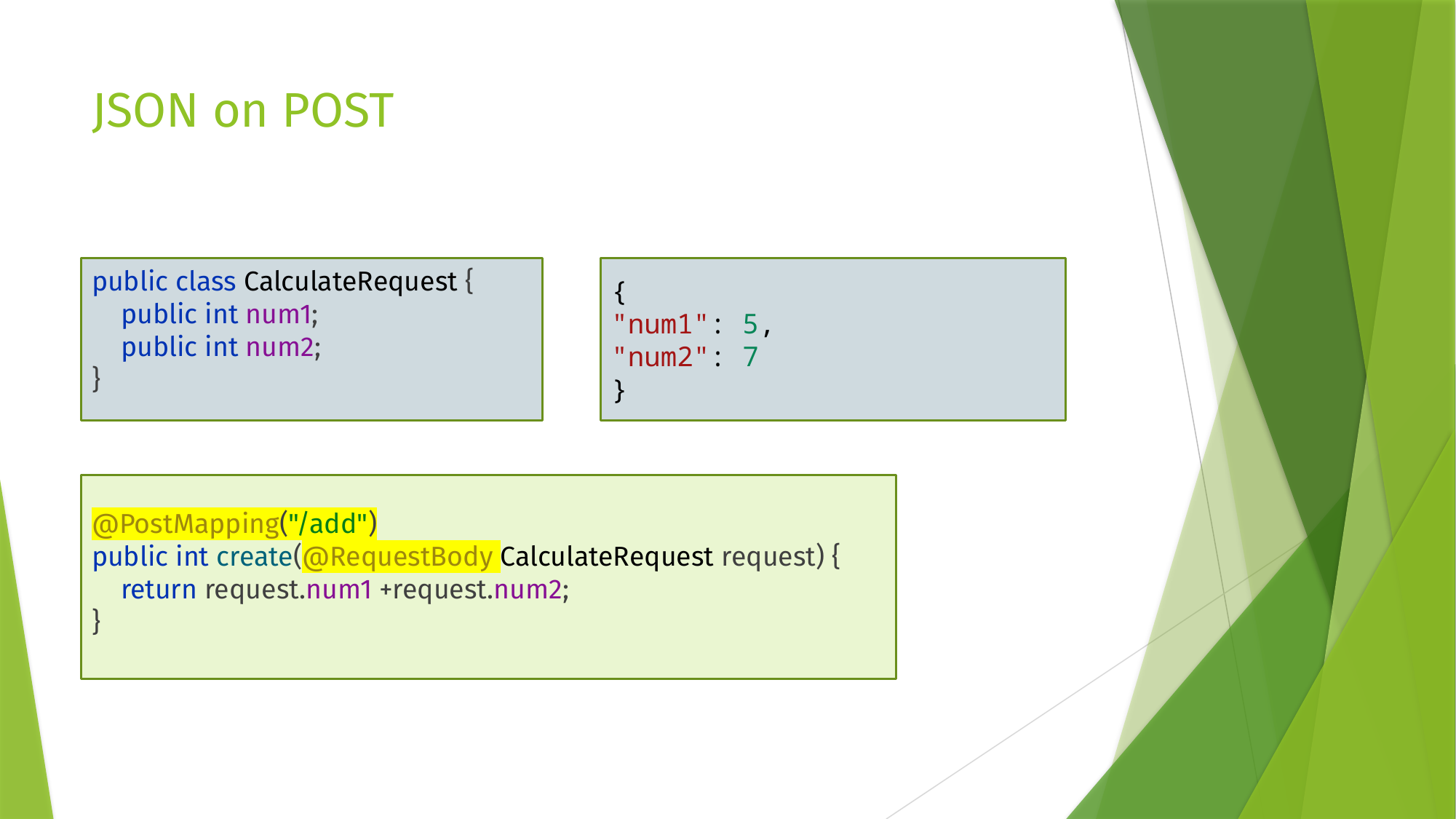

# JSON on POST

public class CalculateRequest {
    public int num1;
    public int num2;
}

@PostMapping("/add")
public int create(@RequestBody CalculateRequest request) {
    return request.num1 +request.num2;
}
{
"num1": 5,
"num2": 7
}